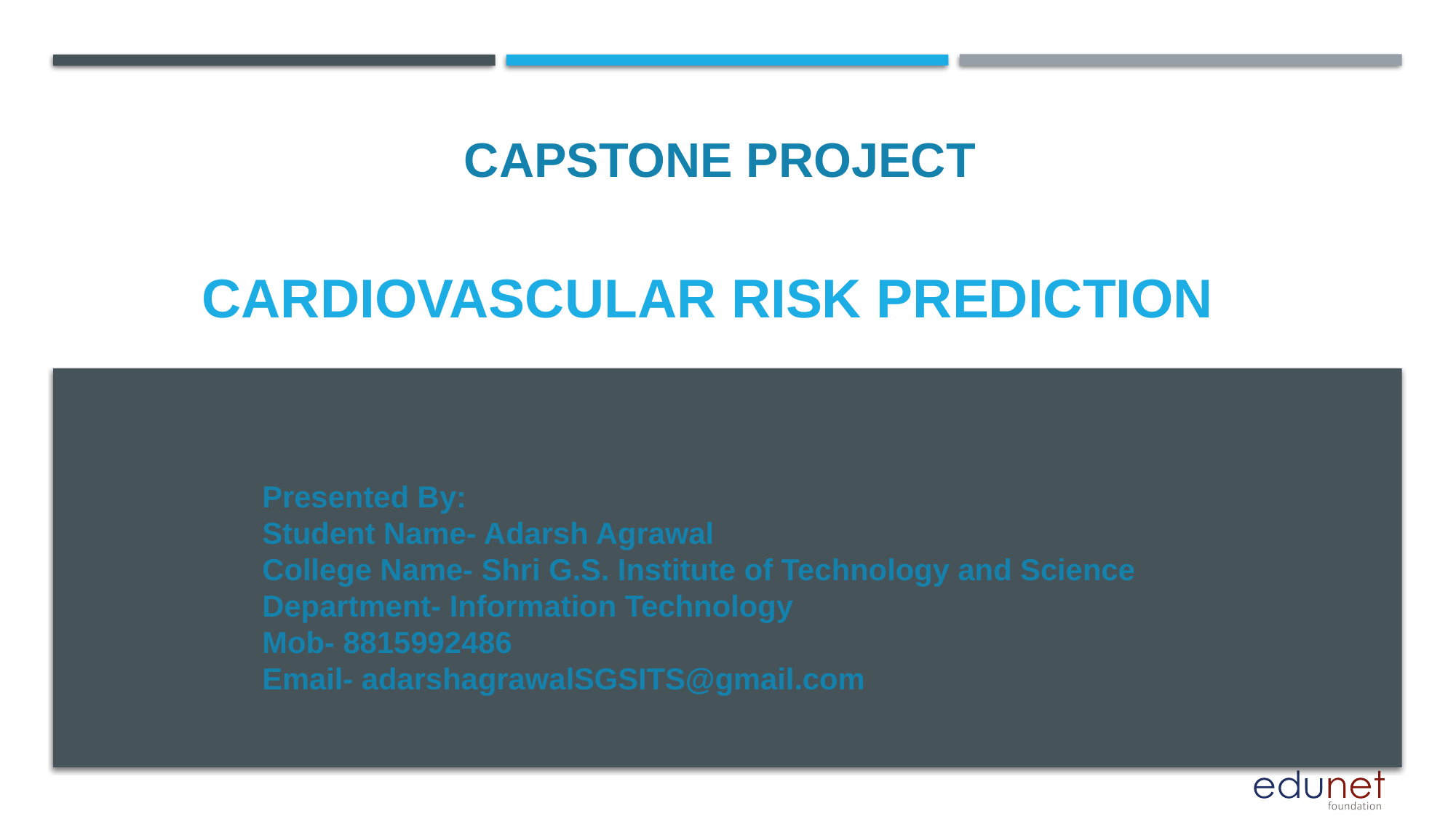

CAPSTONE PROJECT
# Cardiovascular Risk Prediction
Presented By:
Student Name- Adarsh Agrawal
College Name- Shri G.S. Institute of Technology and Science
Department- Information Technology
Mob- 8815992486
Email- adarshagrawalSGSITS@gmail.com